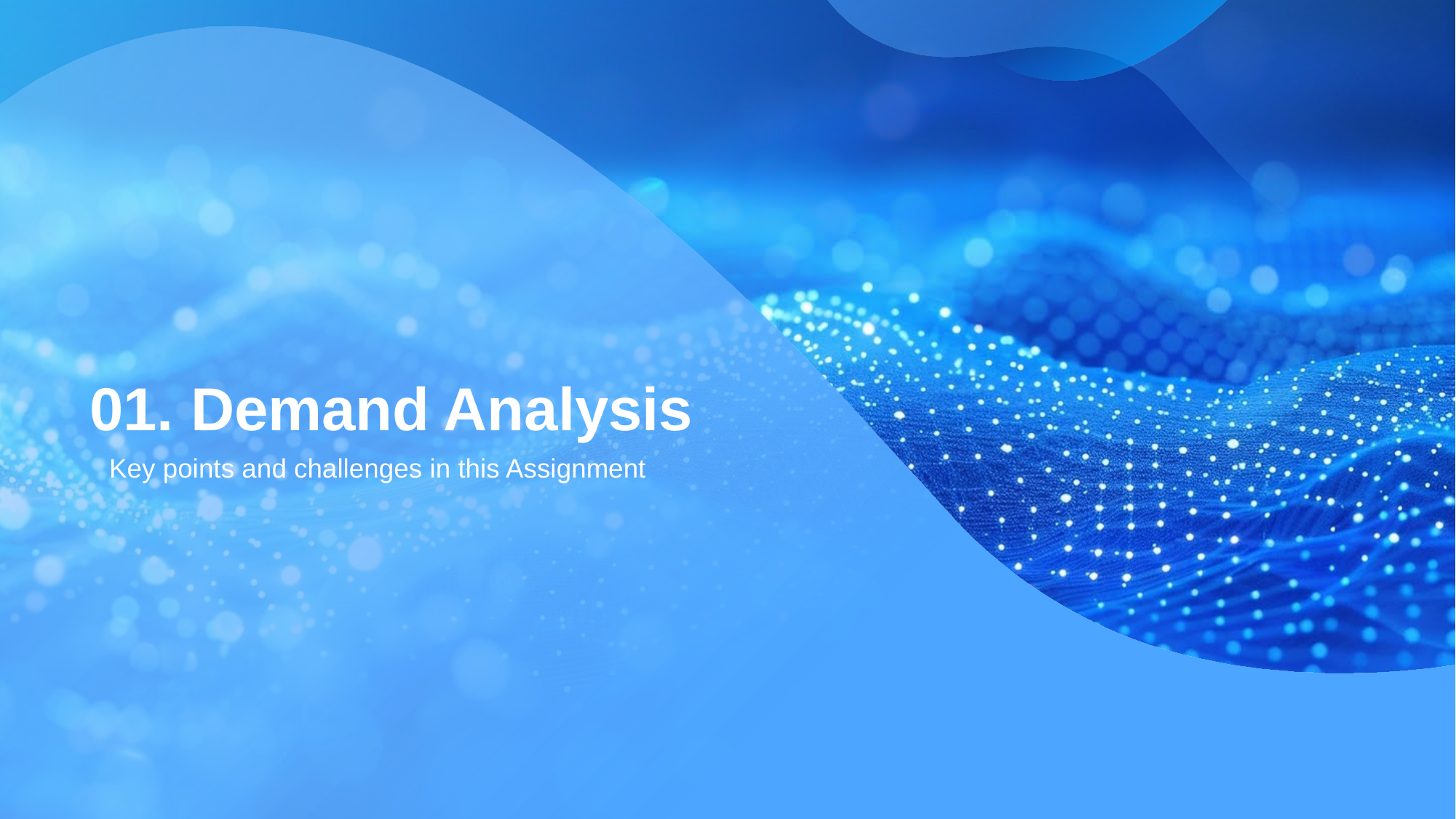

# 01. Demand Analysis
Key points and challenges in this Assignment